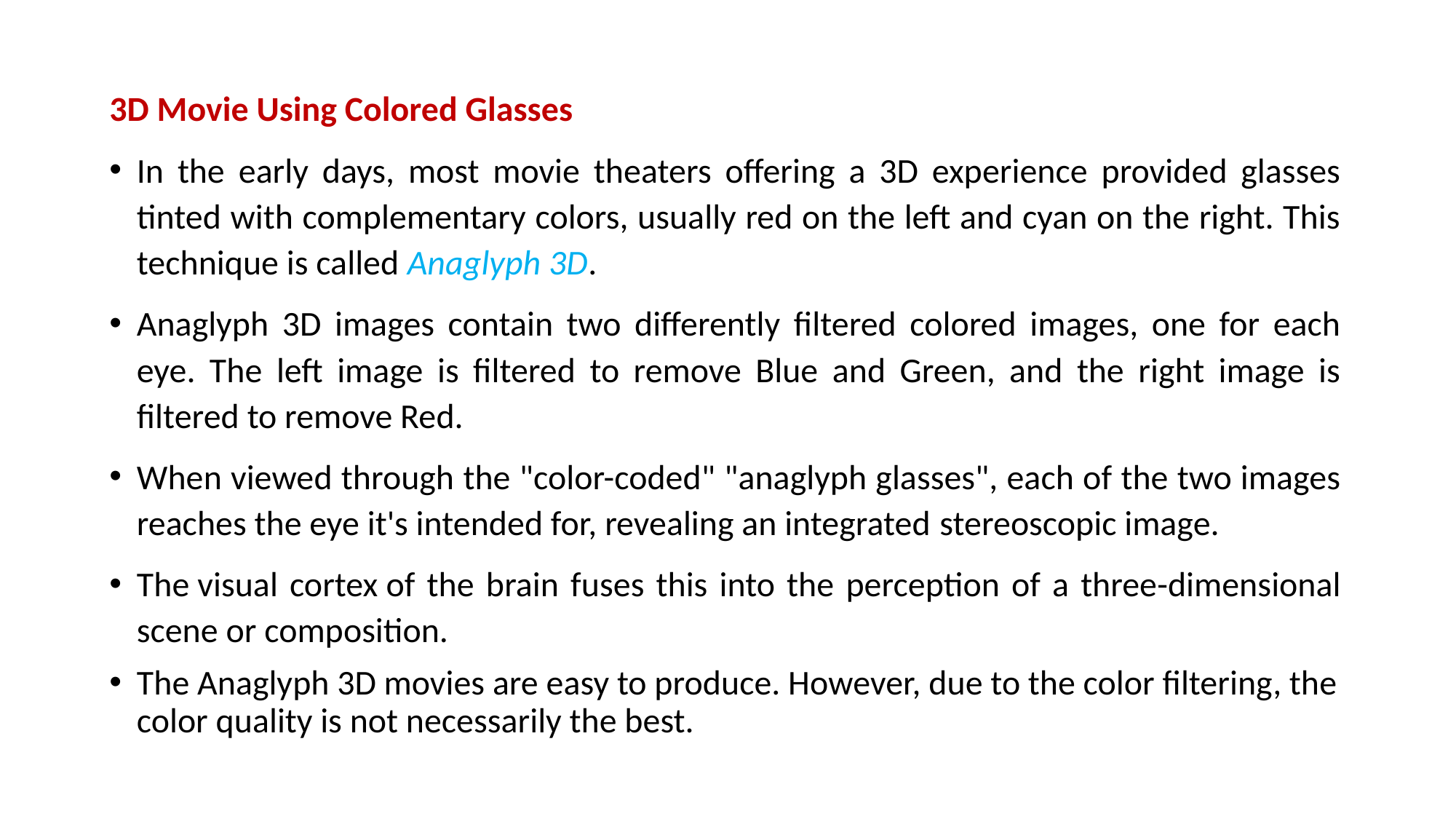

3D Movie Using Colored Glasses
In the early days, most movie theaters offering a 3D experience provided glasses tinted with complementary colors, usually red on the left and cyan on the right. This technique is called Anaglyph 3D.
Anaglyph 3D images contain two differently filtered colored images, one for each eye. The left image is filtered to remove Blue and Green, and the right image is filtered to remove Red.
When viewed through the "color-coded" "anaglyph glasses", each of the two images reaches the eye it's intended for, revealing an integrated stereoscopic image.
The visual cortex of the brain fuses this into the perception of a three-dimensional scene or composition.
The Anaglyph 3D movies are easy to produce. However, due to the color filtering, the color quality is not necessarily the best.